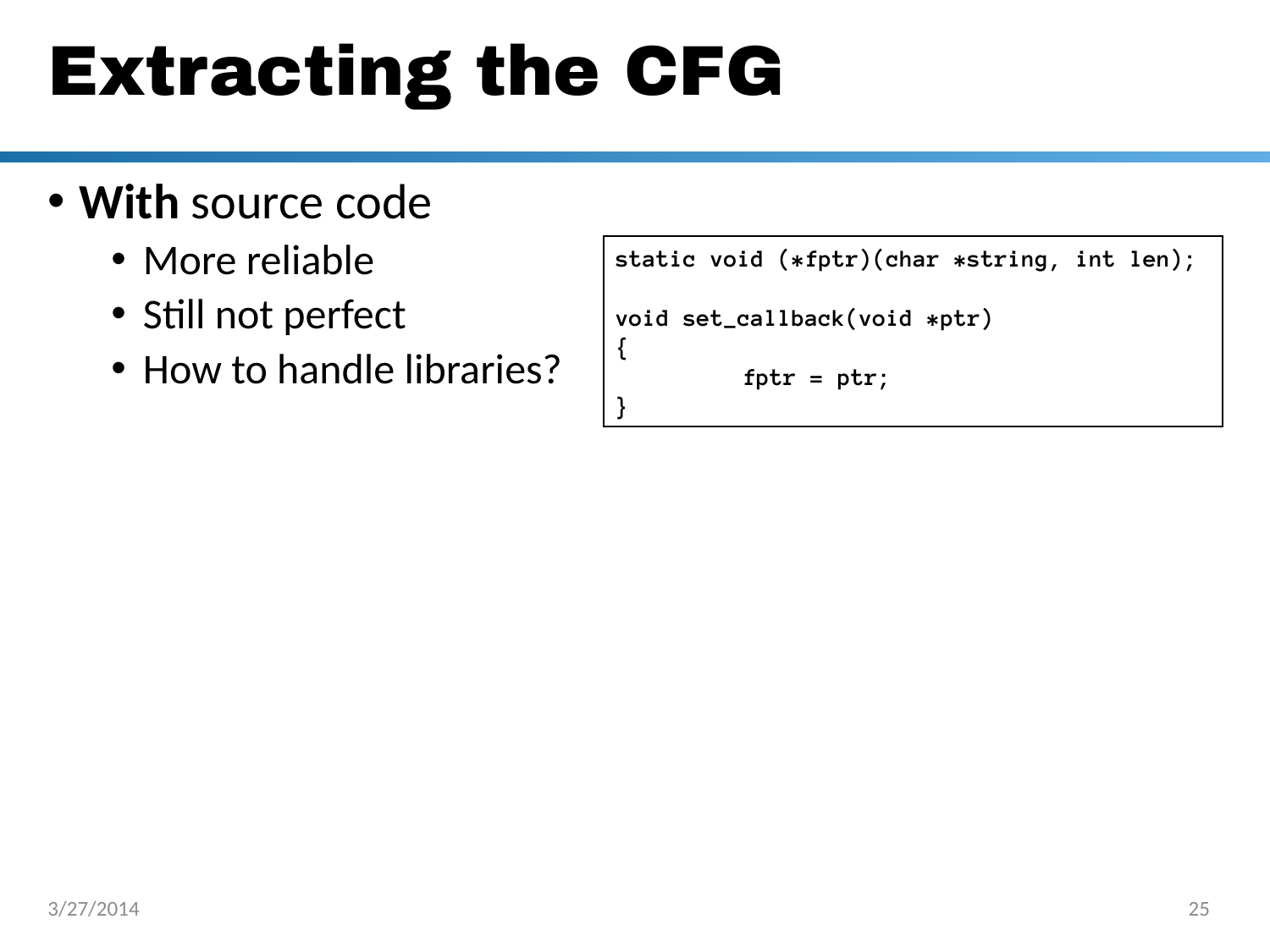

# Extracting the CFG
With source code
More reliable
Still not perfect
How to handle libraries?
static void (*fptr)(char *string, int len);

void set_callback(void *ptr)
{
	fptr = ptr;
}
3/27/2014
25